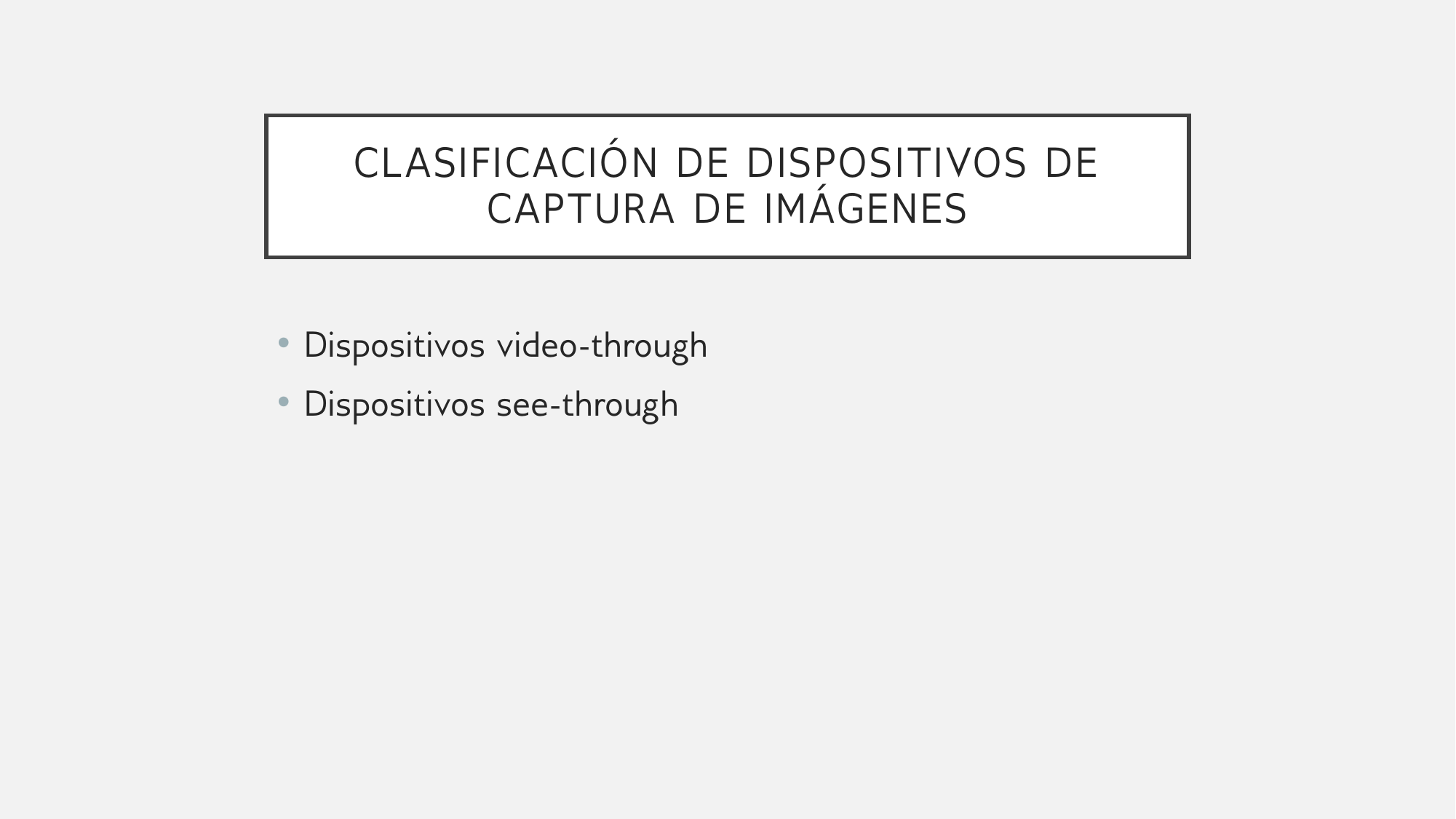

# Clasificación de dispositivos de captura de imágenes
Dispositivos video-through
Dispositivos see-through